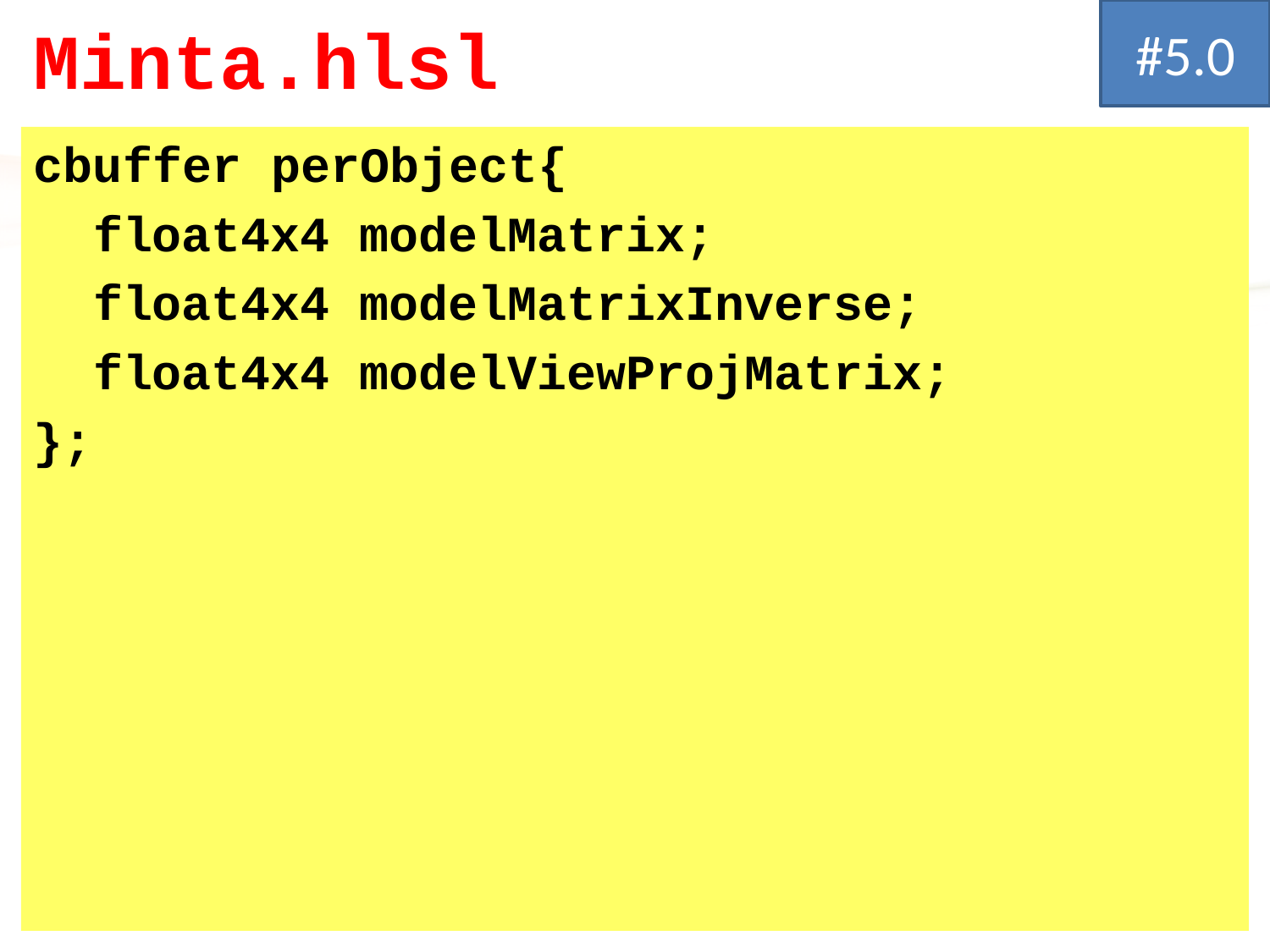

#5.0
# Minta.hlsl
cbuffer perObject{
  float4x4 modelMatrix;
  float4x4 modelMatrixInverse;
  float4x4 modelViewProjMatrix;
};